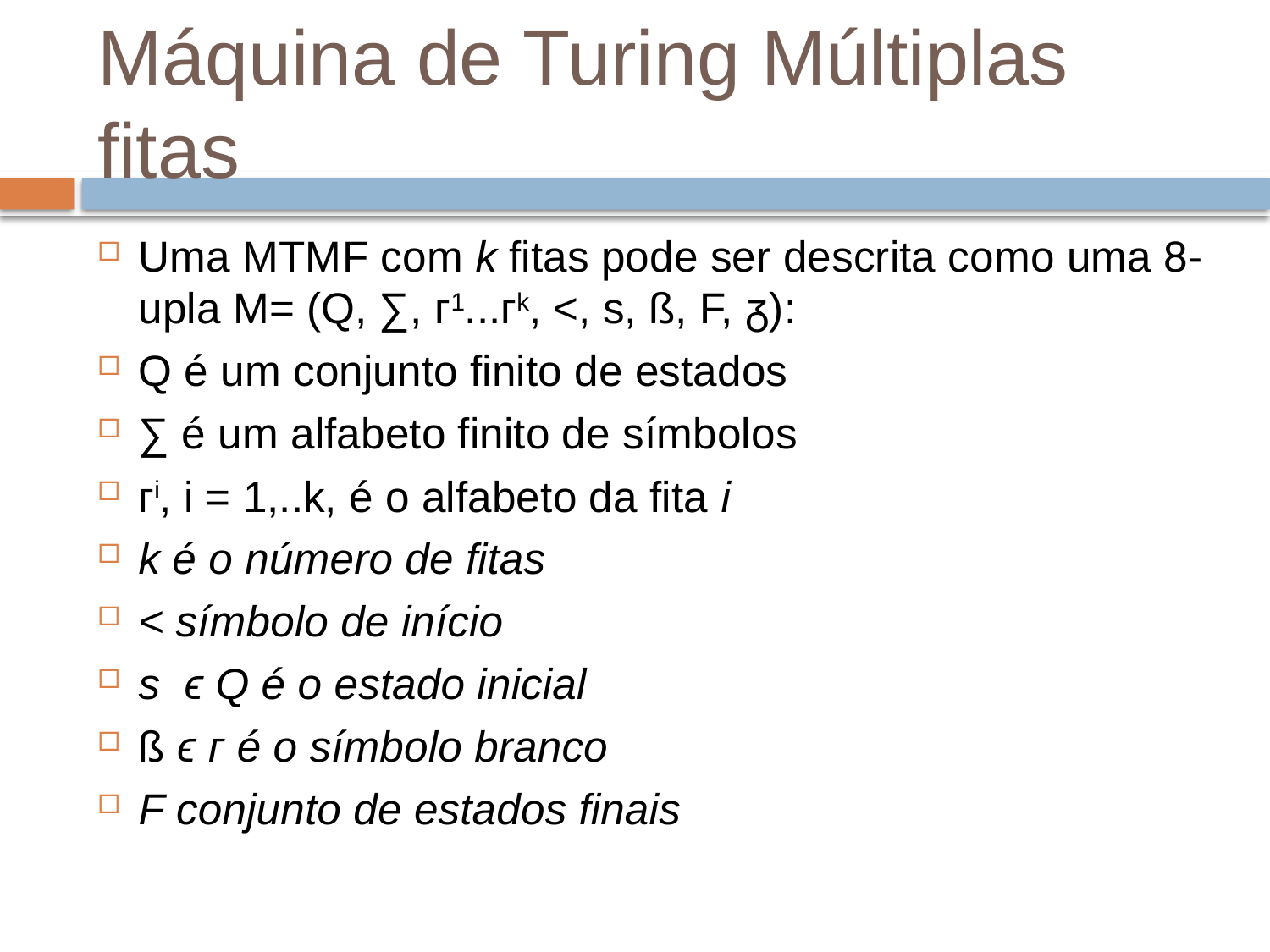

# Máquina de Turing Múltiplas fitas
Uma MTMF com k fitas pode ser descrita como uma 8-upla M= (Q, ∑, ᴦ1...ᴦk, <, s, ß, F, ᵹ):
Q é um conjunto finito de estados
∑ é um alfabeto finito de símbolos
ᴦi, i = 1,..k, é o alfabeto da fita i
k é o número de fitas
< símbolo de início
s  ϵ Q é o estado inicial
ß ϵ ᴦ é o símbolo branco
F conjunto de estados finais